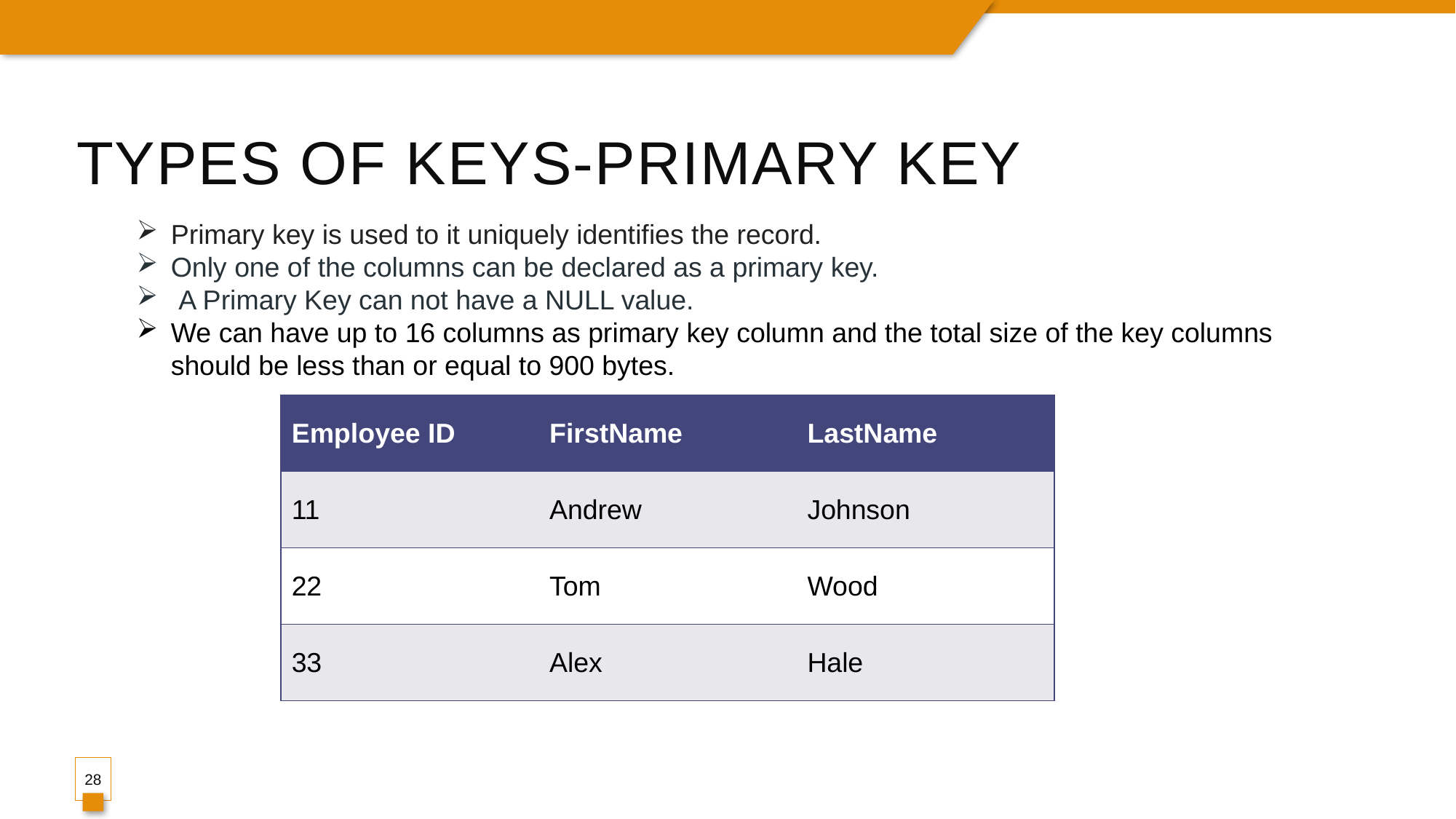

# Types of Keys-primary key
Primary key is used to it uniquely identifies the record.
Only one of the columns can be declared as a primary key.
 A Primary Key can not have a NULL value.
We can have up to 16 columns as primary key column and the total size of the key columns should be less than or equal to 900 bytes.

| Employee ID | FirstName | LastName |
| --- | --- | --- |
| 11 | Andrew | Johnson |
| 22 | Tom | Wood |
| 33 | Alex | Hale |
28